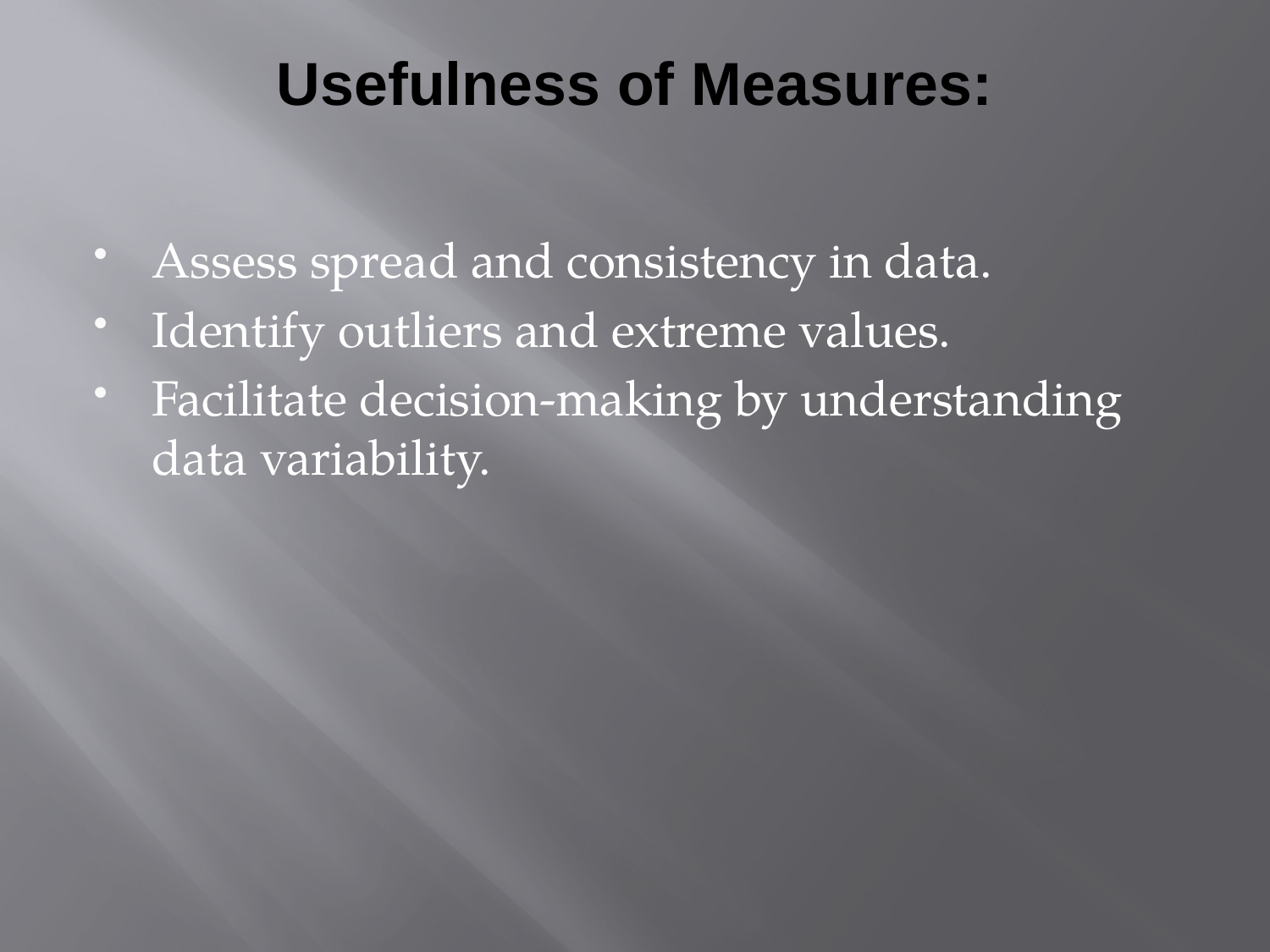

# Usefulness of Measures:
Assess spread and consistency in data.
Identify outliers and extreme values.
Facilitate decision-making by understanding data variability.